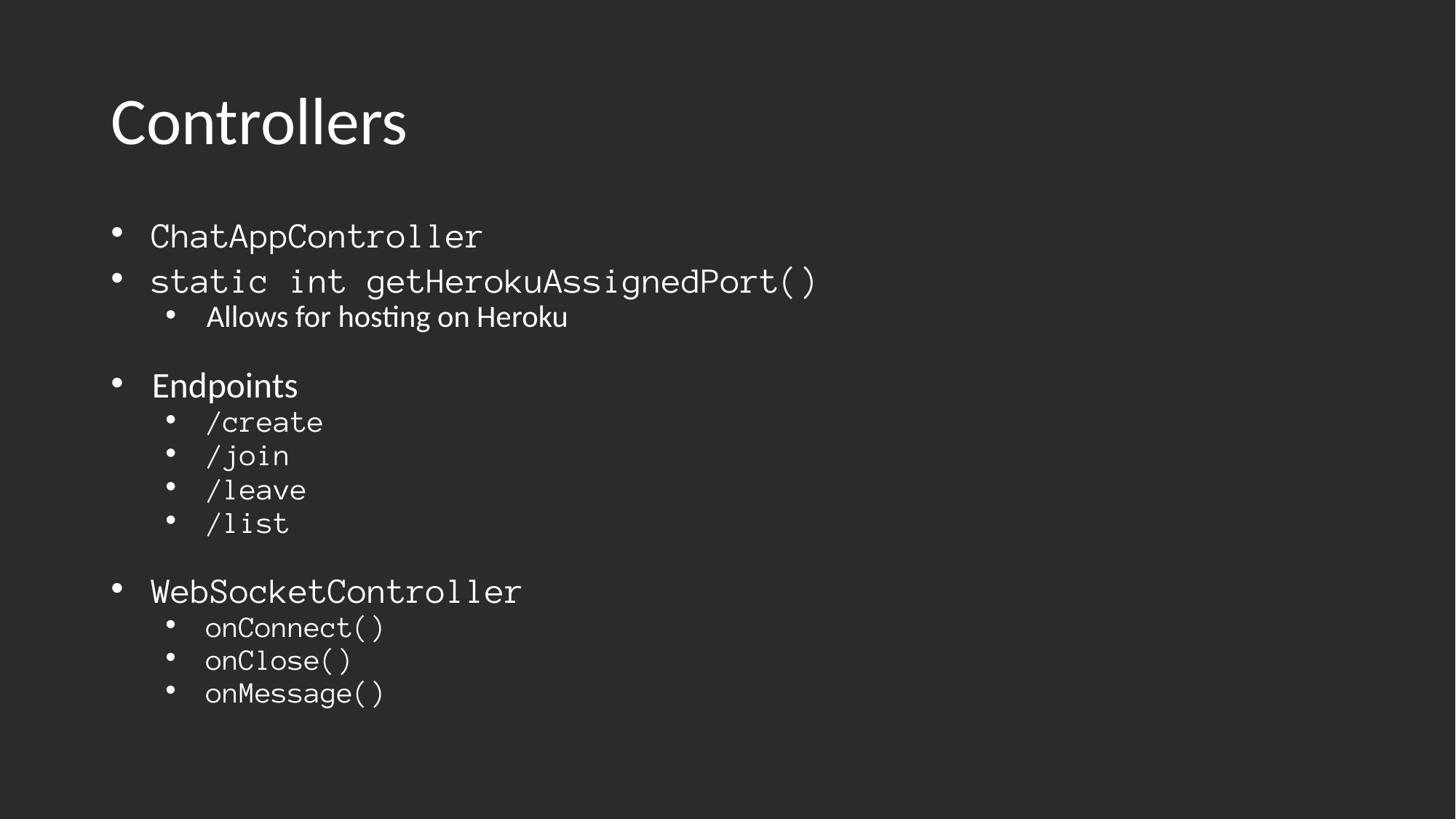

# Controllers
ChatAppController
static int getHerokuAssignedPort()
Allows for hosting on Heroku
Endpoints
/create
/join
/leave
/list
WebSocketController
onConnect()
onClose()
onMessage()